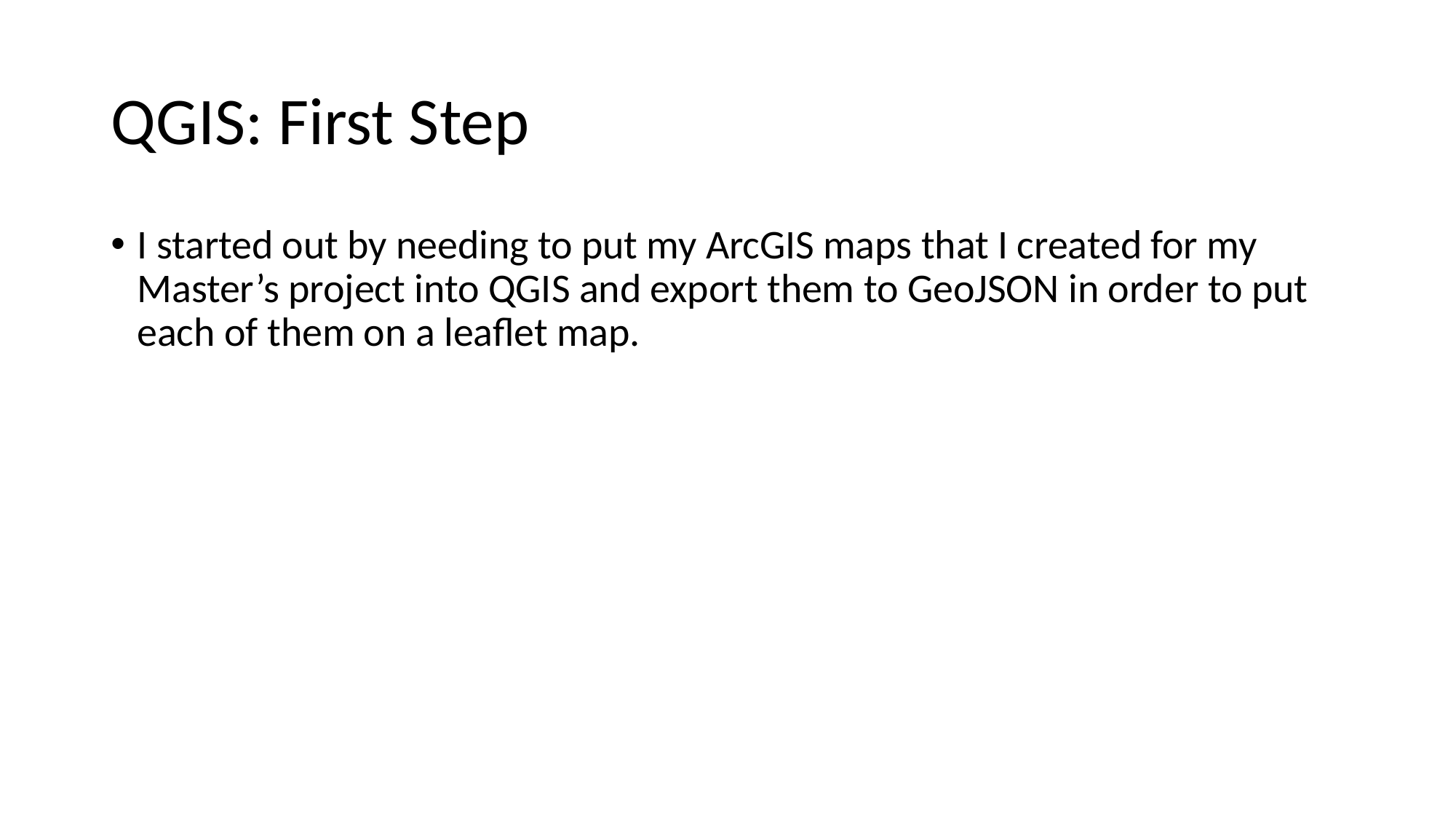

# QGIS: First Step
I started out by needing to put my ArcGIS maps that I created for my Master’s project into QGIS and export them to GeoJSON in order to put each of them on a leaflet map.